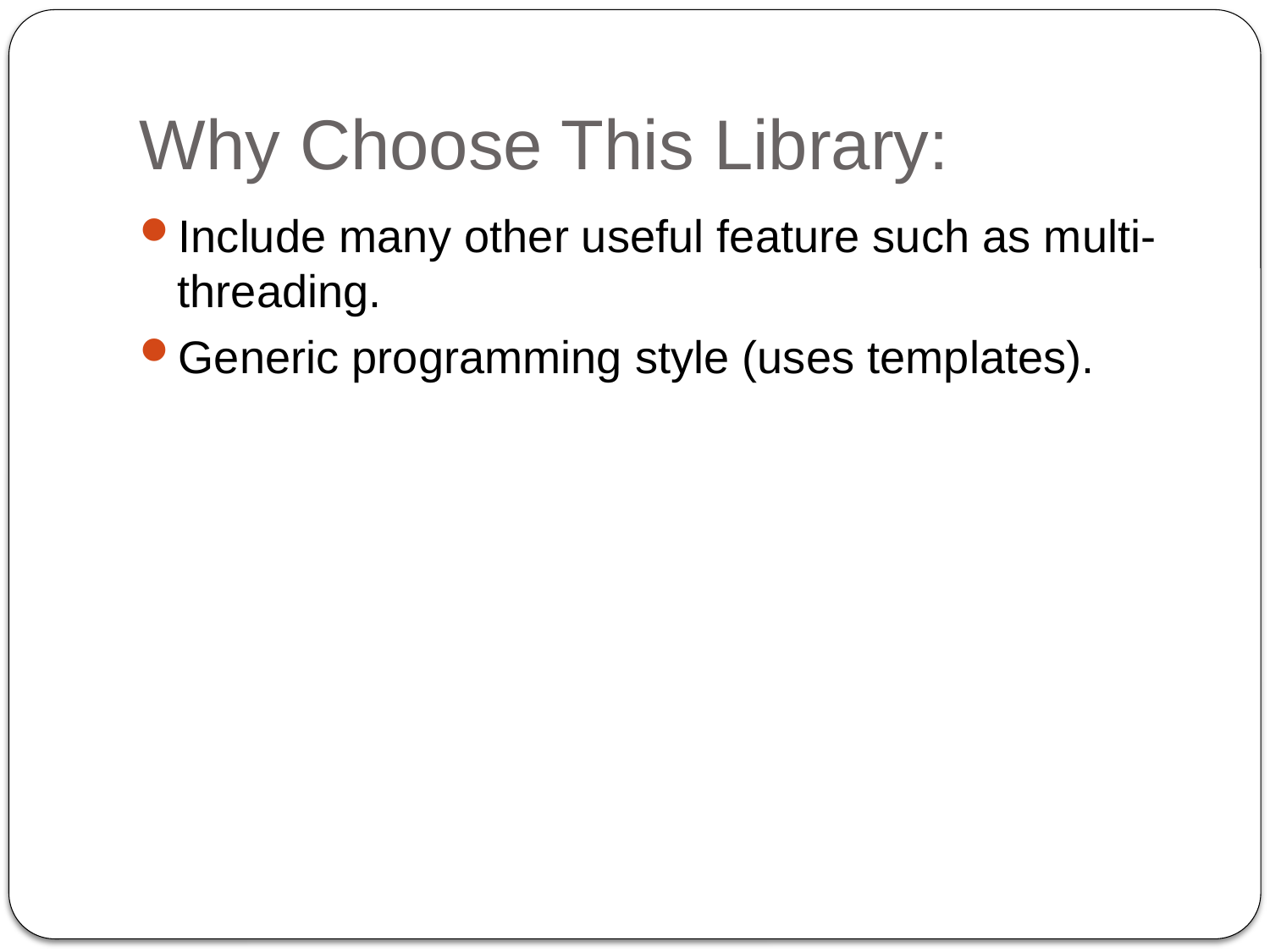

# Why Choose This Library:
Include many other useful feature such as multi-threading.
Generic programming style (uses templates).